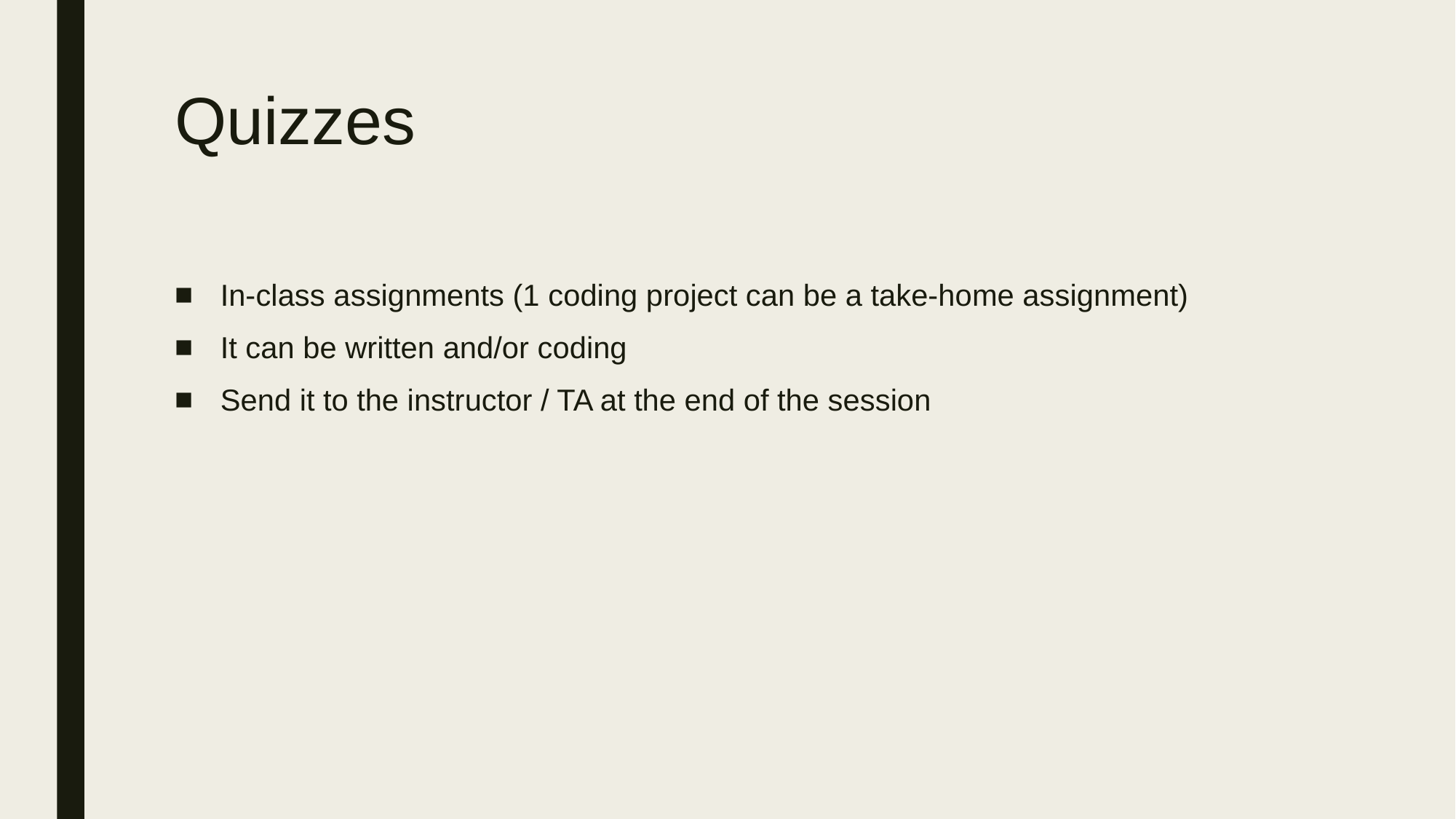

# Quizzes
In-class assignments (1 coding project can be a take-home assignment)
It can be written and/or coding
Send it to the instructor / TA at the end of the session